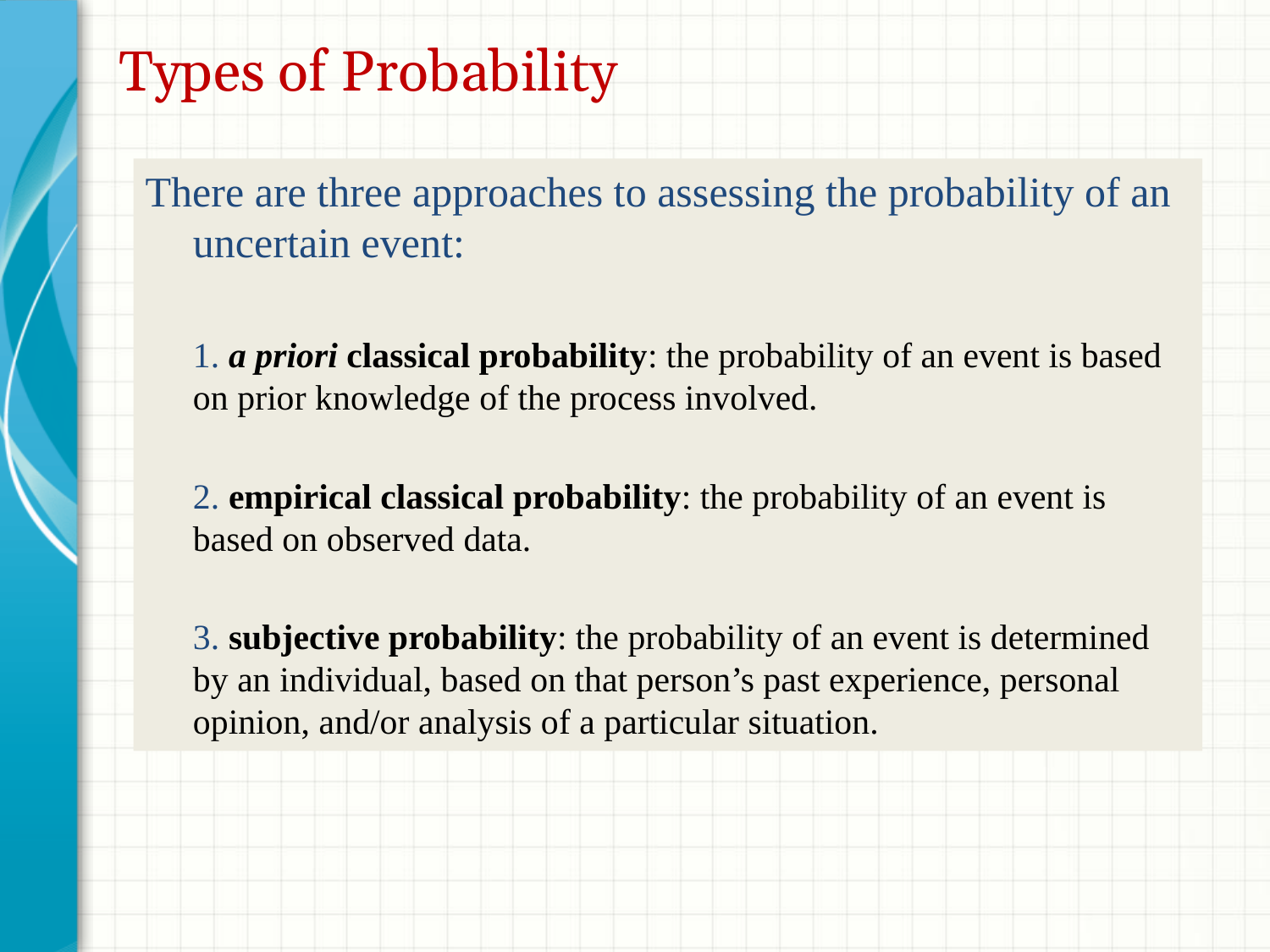

# Types of Probability
There are three approaches to assessing the probability of an uncertain event:

	1. a priori classical probability: the probability of an event is based on prior knowledge of the process involved.

	2. empirical classical probability: the probability of an event is based on observed data.

	3. subjective probability: the probability of an event is determined by an individual, based on that person’s past experience, personal opinion, and/or analysis of a particular situation.